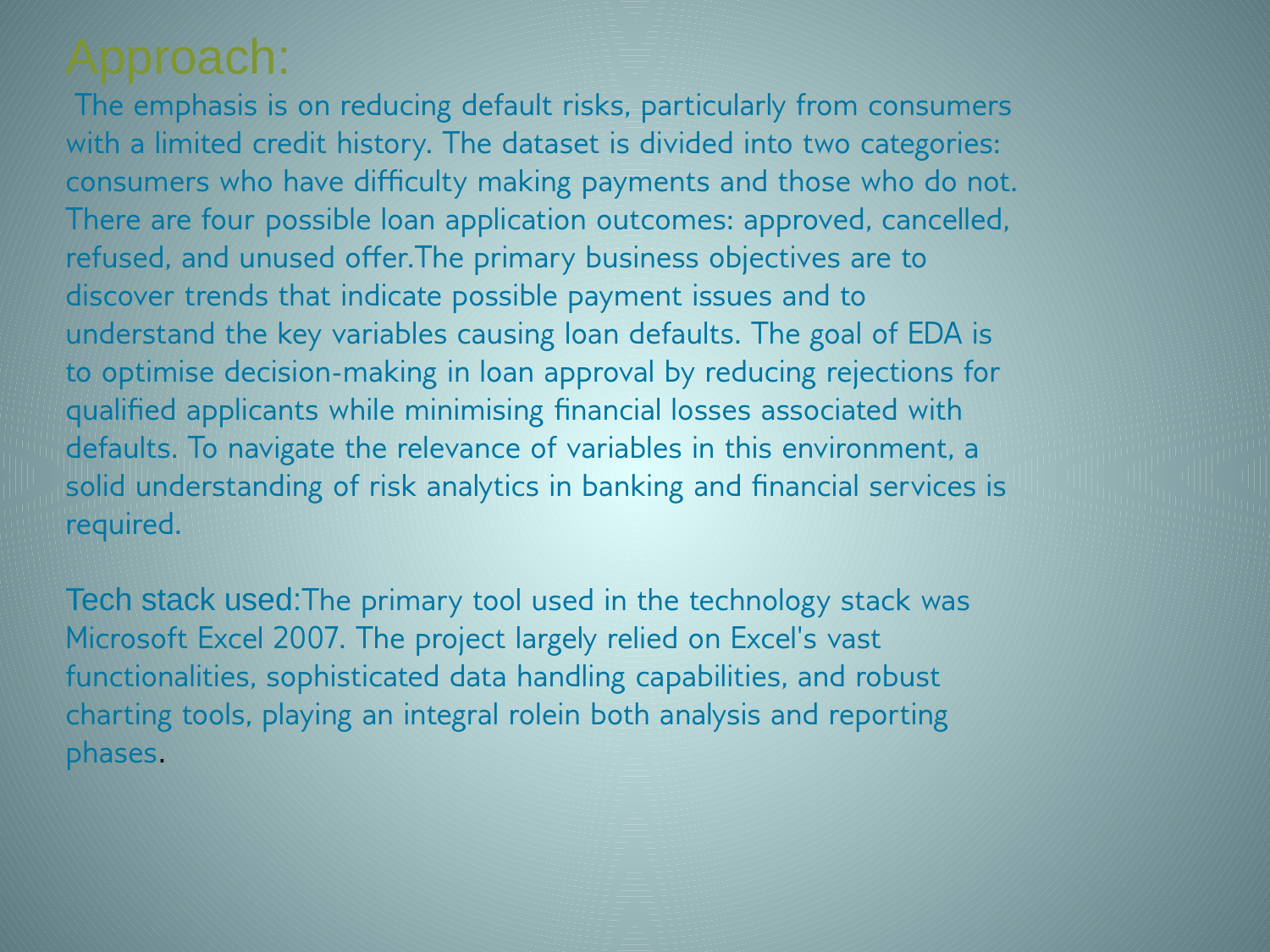

Approach:
 The emphasis is on reducing default risks, particularly from consumers with a limited credit history. The dataset is divided into two categories: consumers who have difficulty making payments and those who do not. There are four possible loan application outcomes: approved, cancelled, refused, and unused offer.The primary business objectives are to discover trends that indicate possible payment issues and to understand the key variables causing loan defaults. The goal of EDA is to optimise decision-making in loan approval by reducing rejections for qualified applicants while minimising financial losses associated with defaults. To navigate the relevance of variables in this environment, a solid understanding of risk analytics in banking and financial services is required.

Tech stack used:The primary tool used in the technology stack was Microsoft Excel 2007. The project largely relied on Excel's vast functionalities, sophisticated data handling capabilities, and robust charting tools, playing an integral rolein both analysis and reporting phases.